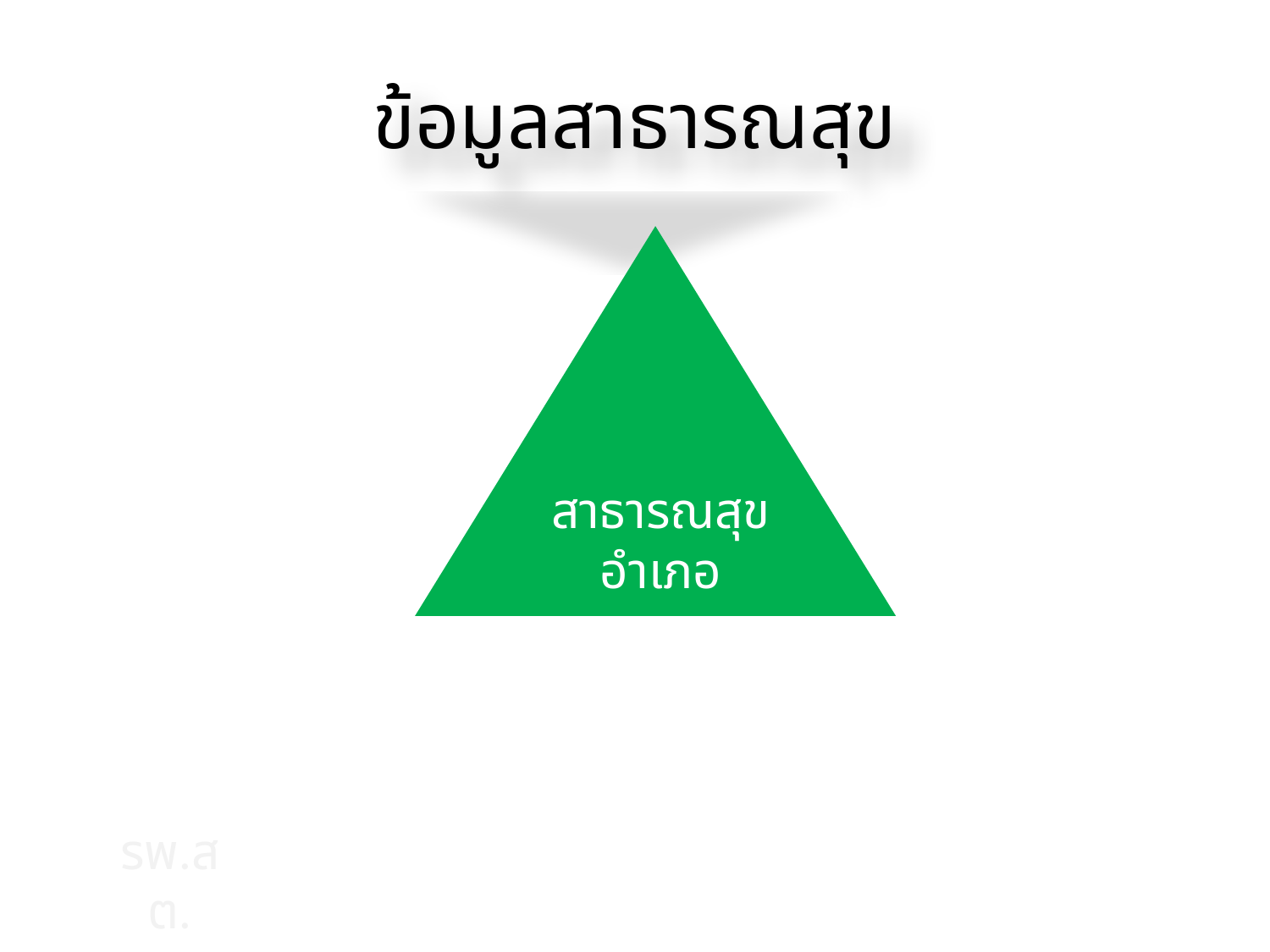

# ข้อมูลสาธารณสุข

สาธารณสุขอำเภอ
รพ.สต.